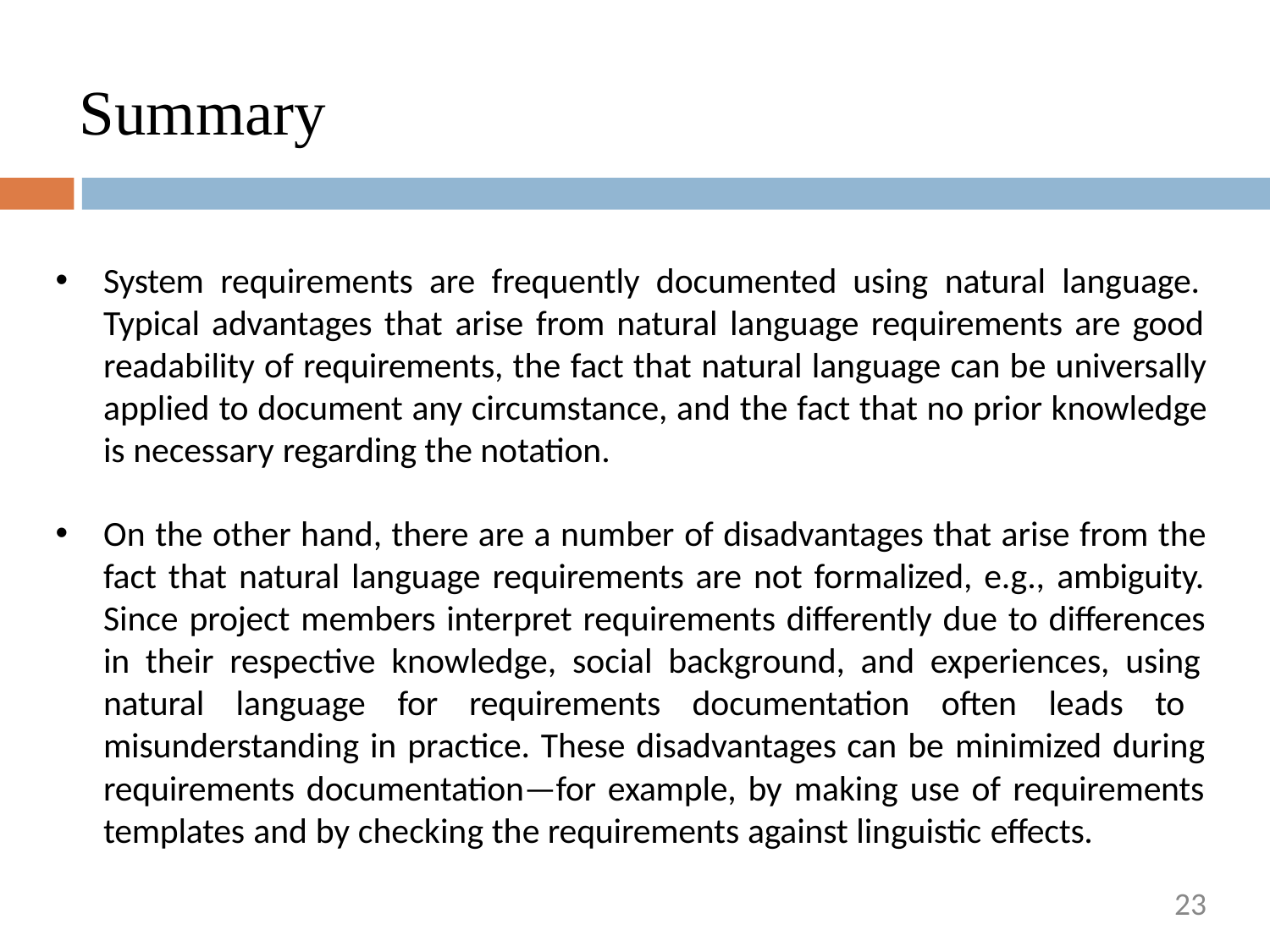

# Summary
System requirements are frequently documented using natural language.  Typical advantages that arise from natural language requirements are good  readability of requirements, the fact that natural language can be universally  applied to document any circumstance, and the fact that no prior knowledge  is necessary regarding the notation.

On the other hand, there are a number of disadvantages that arise from the  fact that natural language requirements are not formalized, e.g., ambiguity.  Since project members interpret requirements differently due to differences  in their respective knowledge, social background, and experiences, using  natural language for requirements documentation often leads to  misunderstanding in practice. These disadvantages can be minimized during  requirements documentation—for example, by making use of requirements  templates and by checking the requirements against linguistic effects.
23